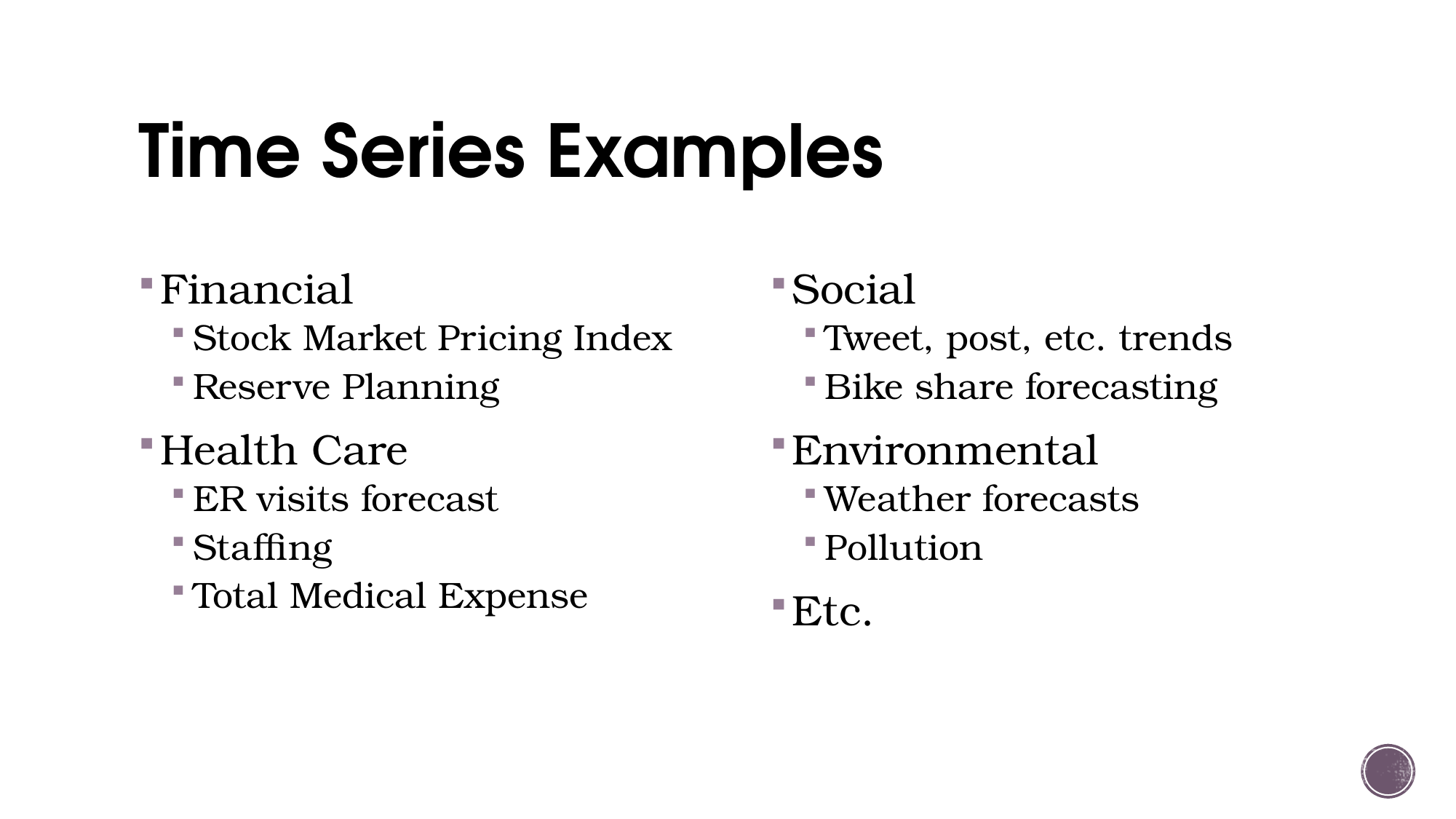

# Time Series Examples
Financial
Stock Market Pricing Index
Reserve Planning
Health Care
ER visits forecast
Staffing
Total Medical Expense

Social
Tweet, post, etc. trends
Bike share forecasting
Environmental
Weather forecasts
Pollution
Etc.